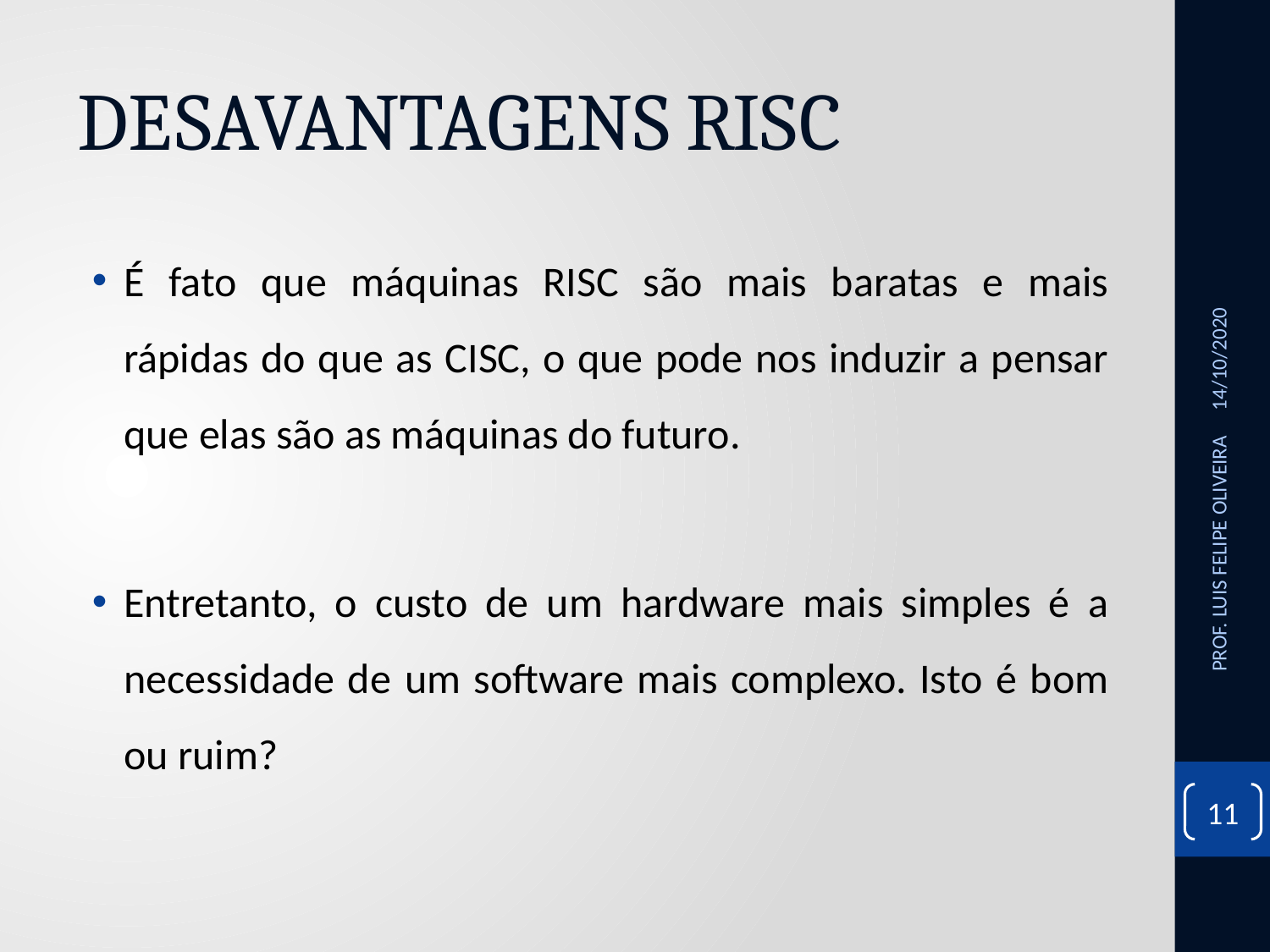

# DESAVANTAGENS RISC
É fato que máquinas RISC são mais baratas e mais rápidas do que as CISC, o que pode nos induzir a pensar que elas são as máquinas do futuro.

Entretanto, o custo de um hardware mais simples é a necessidade de um software mais complexo. Isto é bom ou ruim?

14/10/2020
PROF. LUIS FELIPE OLIVEIRA
11